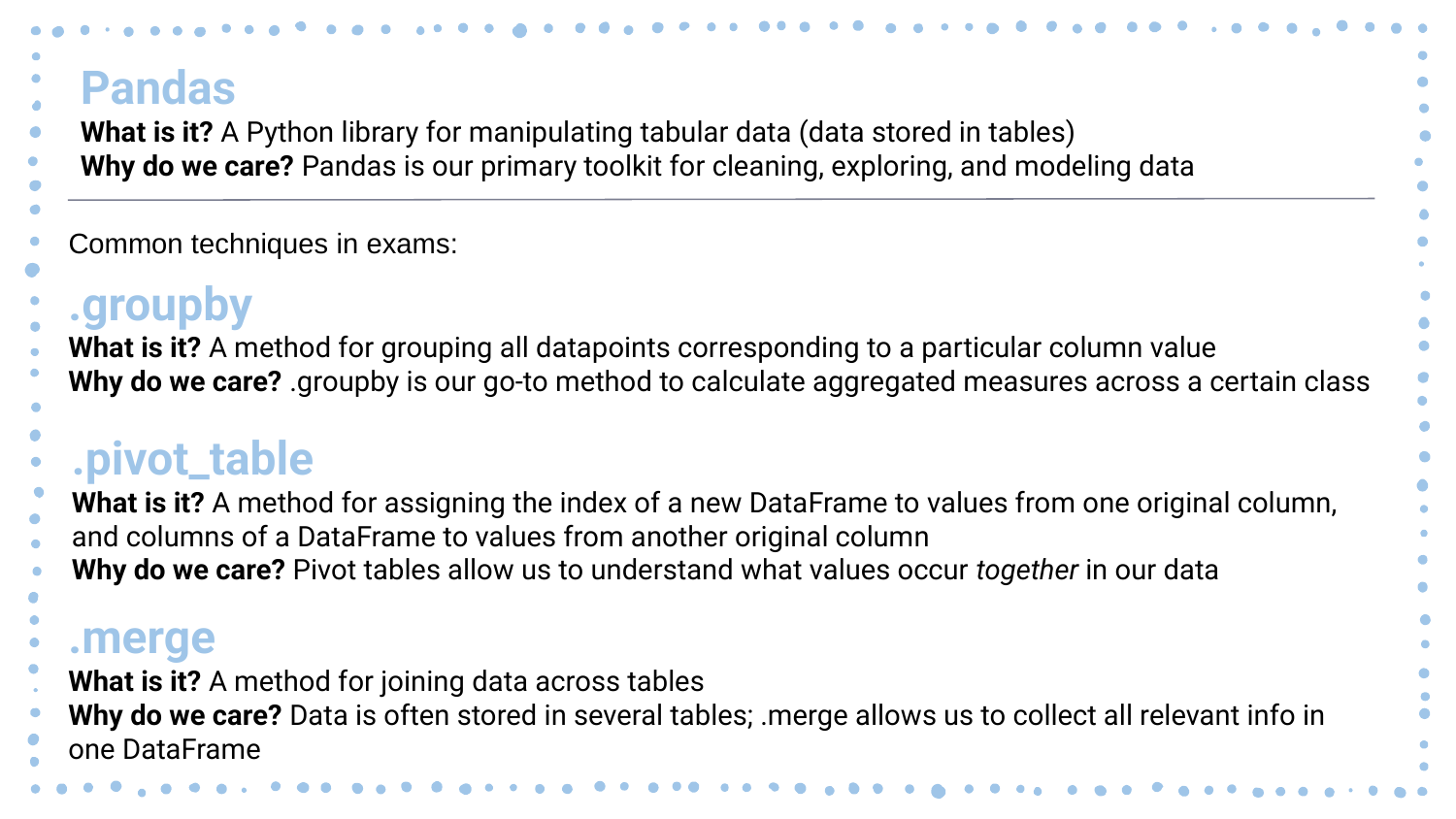

Pandas
What is it? A Python library for manipulating tabular data (data stored in tables)
Why do we care? Pandas is our primary toolkit for cleaning, exploring, and modeling data
Common techniques in exams:
.groupby
What is it? A method for grouping all datapoints corresponding to a particular column value
Why do we care? .groupby is our go-to method to calculate aggregated measures across a certain class
.pivot_table
What is it? A method for assigning the index of a new DataFrame to values from one original column, and columns of a DataFrame to values from another original column
Why do we care? Pivot tables allow us to understand what values occur together in our data
.merge
What is it? A method for joining data across tables
Why do we care? Data is often stored in several tables; .merge allows us to collect all relevant info in one DataFrame